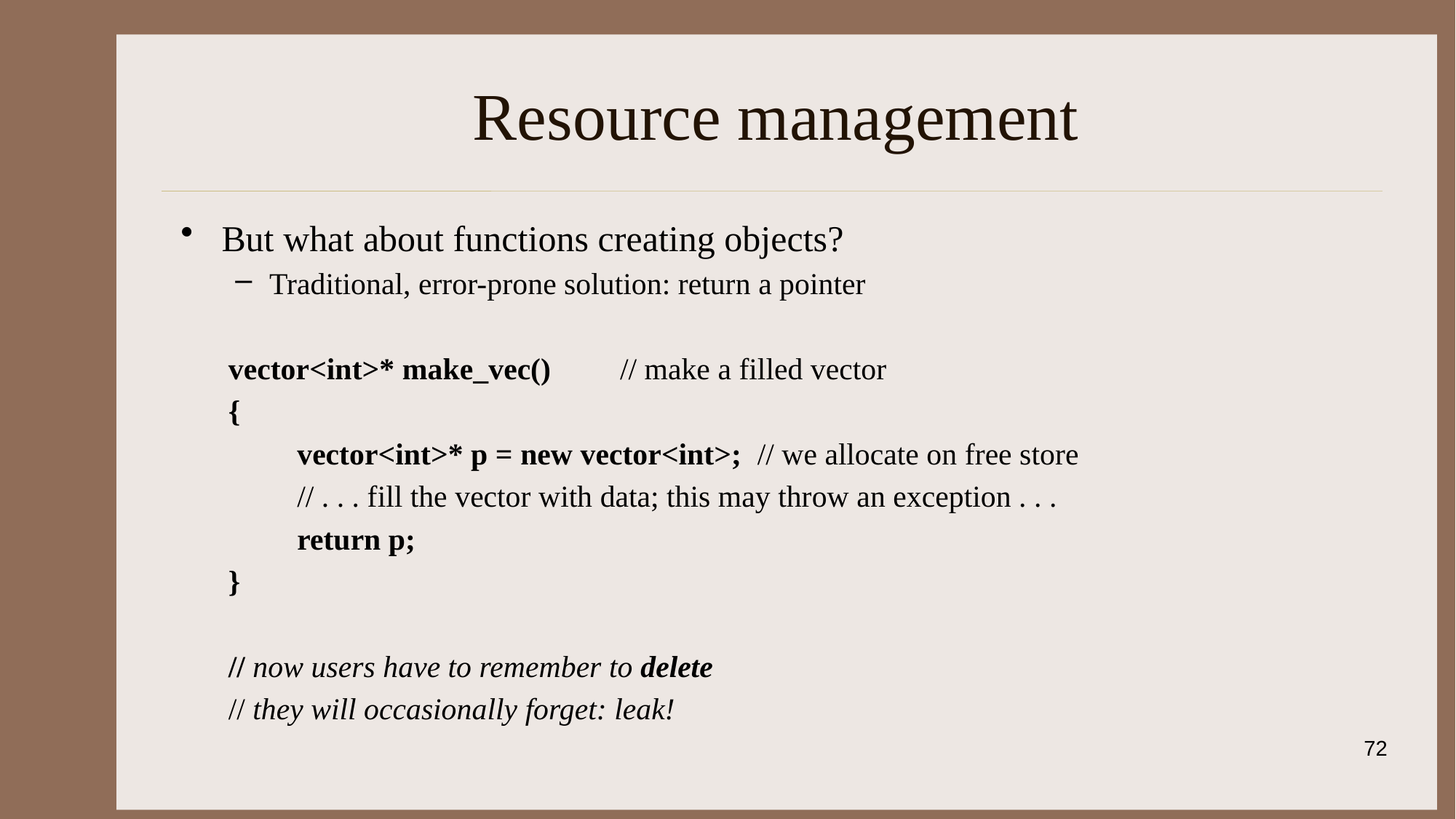

# Resource management
But what about functions creating objects?
Traditional, error-prone solution: return a pointer

vector<int>* make_vec()         // make a filled vector
{
         vector<int>* p = new vector<int>;  // we allocate on free store
         // . . . fill the vector with data; this may throw an exception . . .
         return p;
}

// now users have to remember to delete
// they will occasionally forget: leak!
72